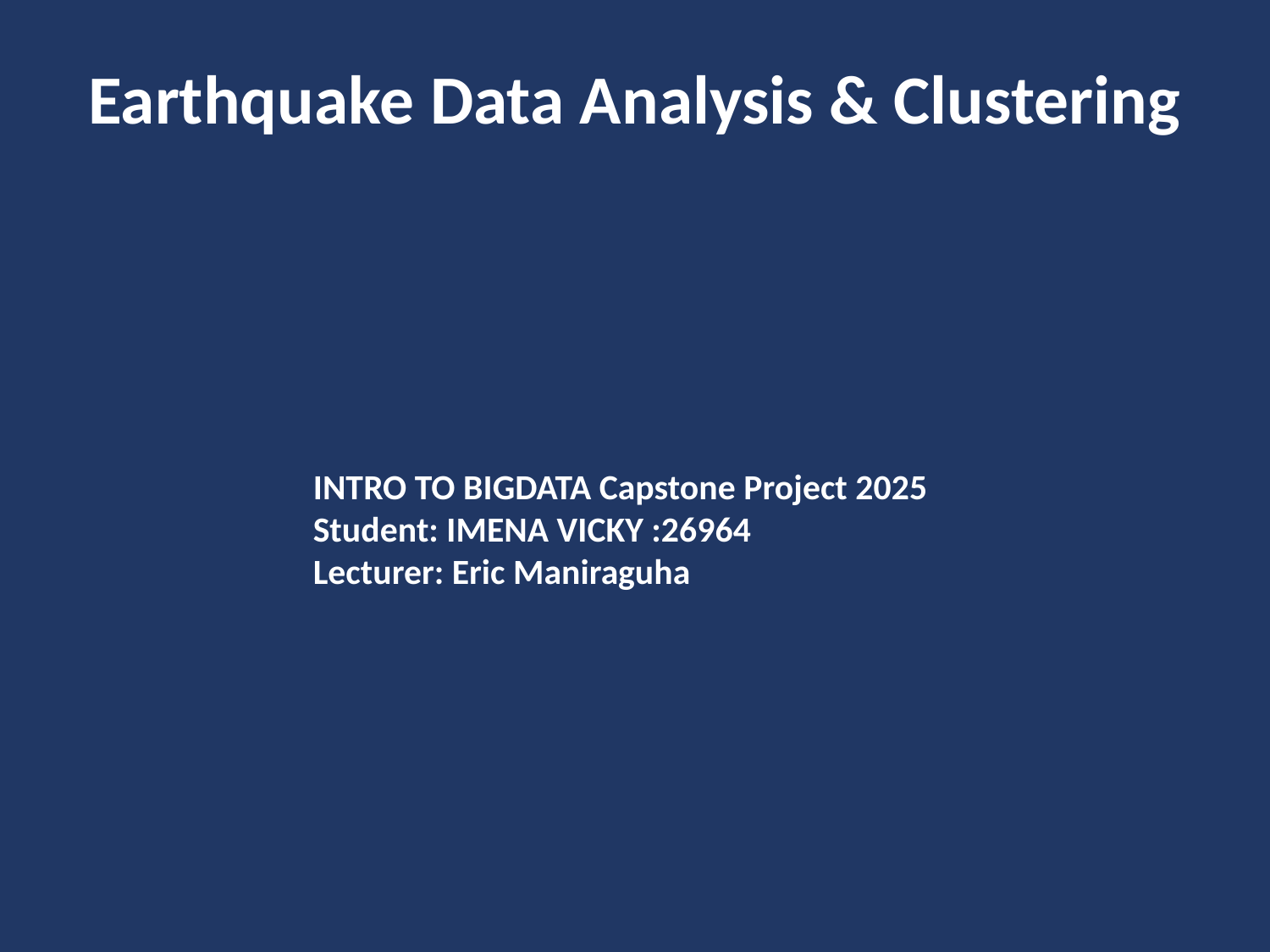

# Earthquake Data Analysis & Clustering

INTRO TO BIGDATA Capstone Project 2025
Student: IMENA VICKY :26964
Lecturer: Eric Maniraguha